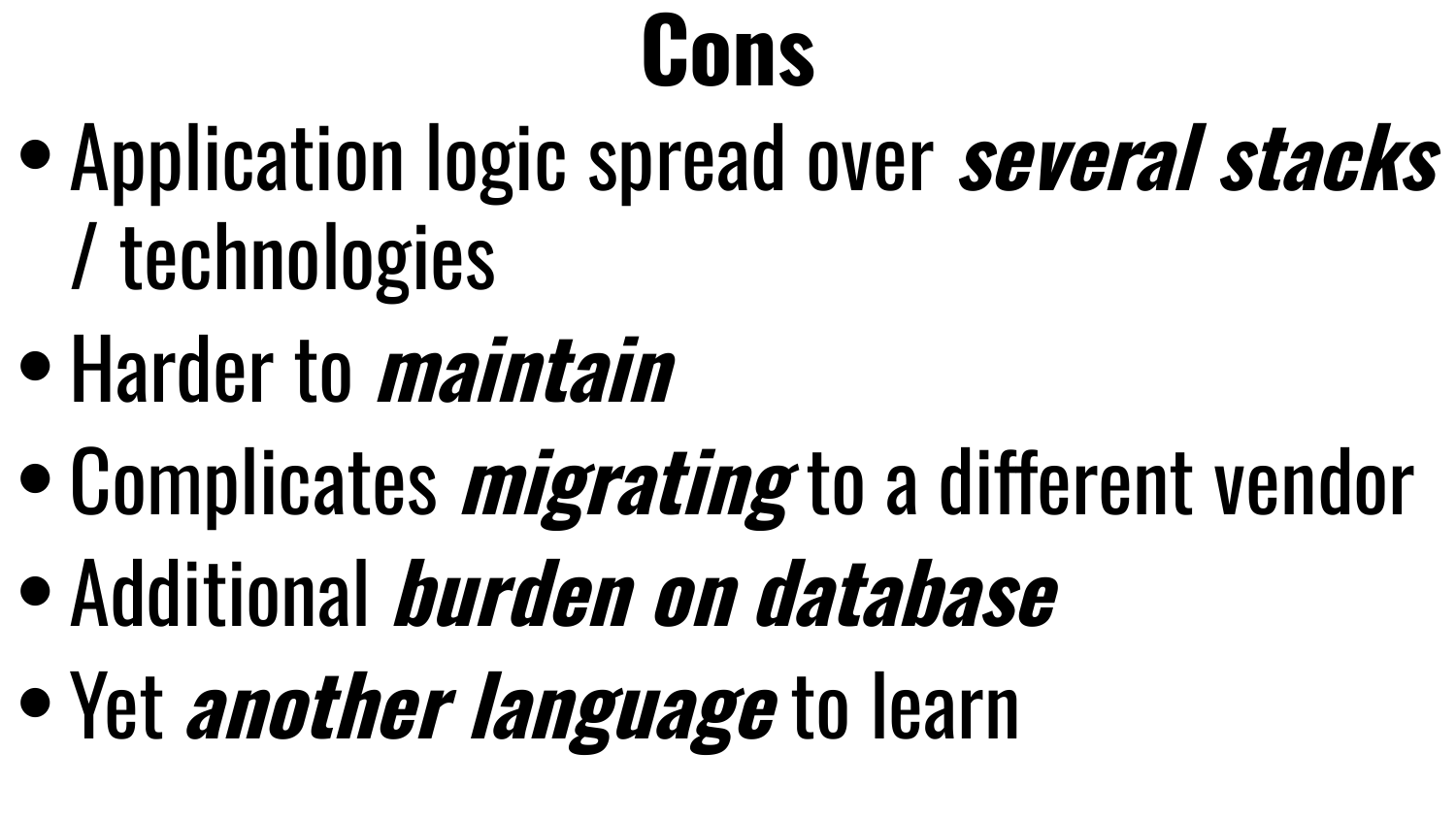

# Cons
Application logic spread over several stacks / technologies
Harder to maintain
Complicates migrating to a different vendor
Additional burden on database
Yet another language to learn